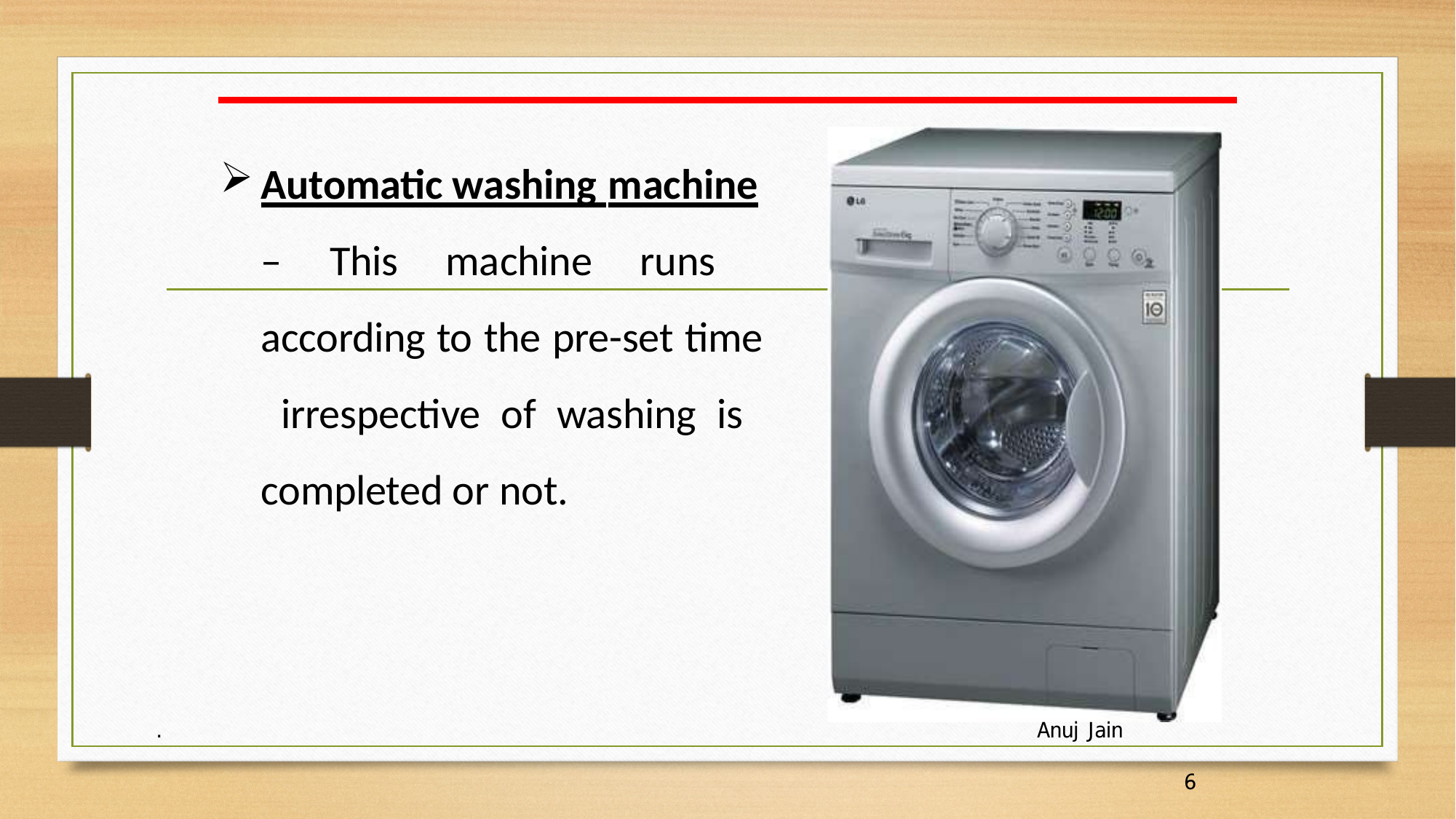

Automatic washing machine
– This machine runs  according to the pre-set time  irrespective of washing is  completed or not.
.
Anuj Jain
6